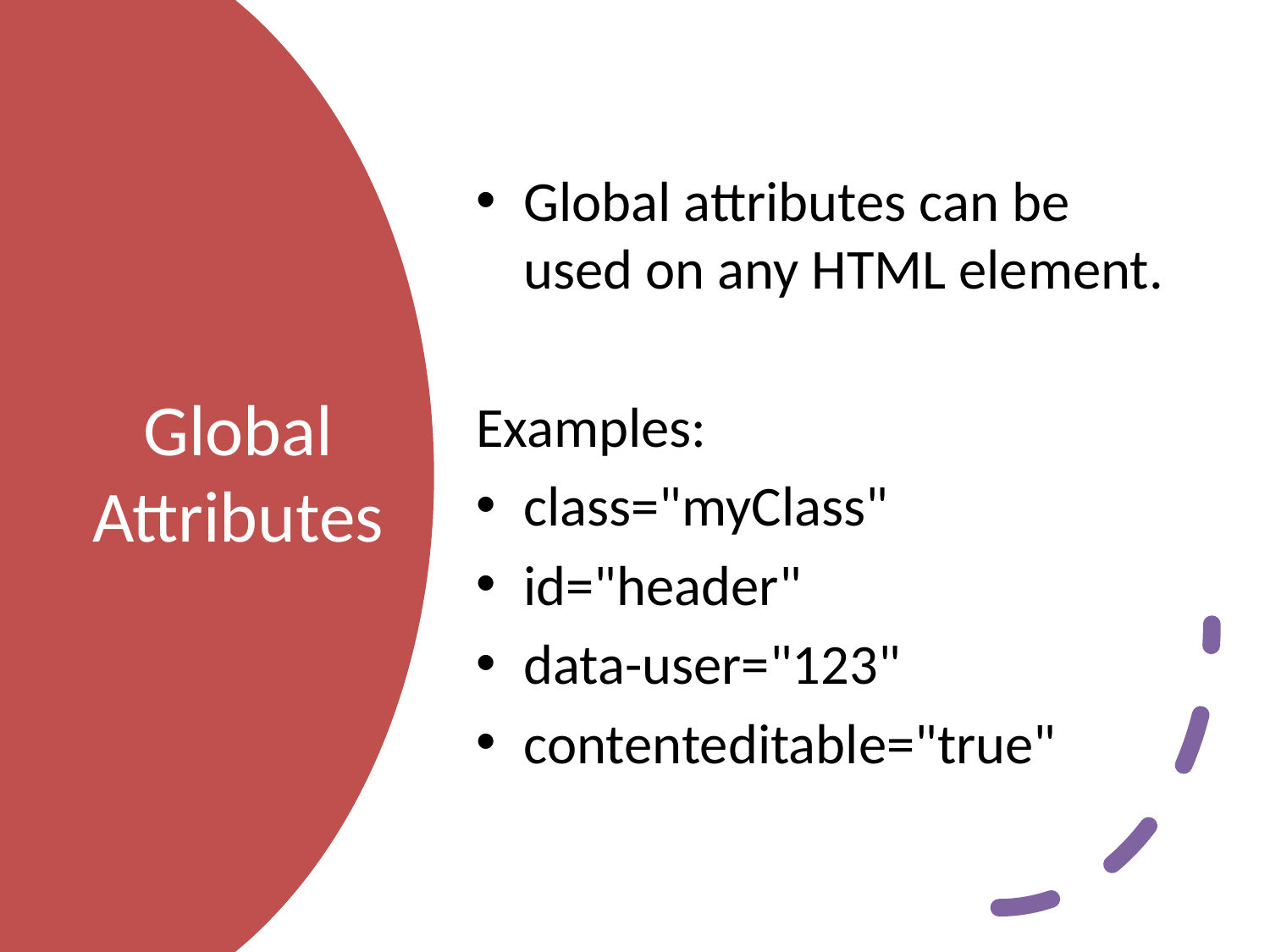

Global attributes can be used on any HTML element.

Examples:
class="myClass"
id="header"
data-user="123"
contenteditable="true"
# Global Attributes